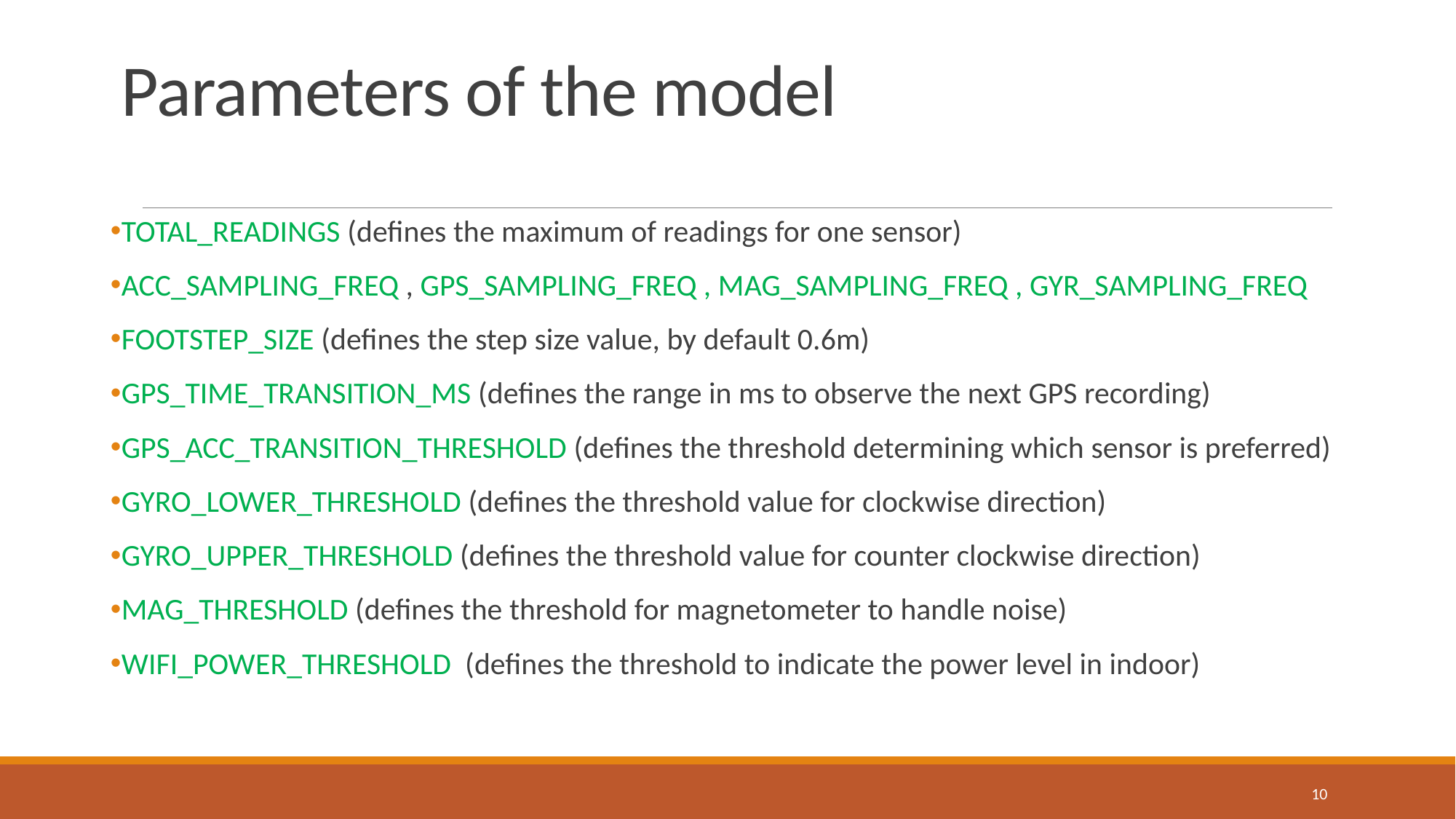

# Parameters of the model
TOTAL_READINGS (defines the maximum of readings for one sensor)
ACC_SAMPLING_FREQ , GPS_SAMPLING_FREQ , MAG_SAMPLING_FREQ , GYR_SAMPLING_FREQ
FOOTSTEP_SIZE (defines the step size value, by default 0.6m)
GPS_TIME_TRANSITION_MS (defines the range in ms to observe the next GPS recording)
GPS_ACC_TRANSITION_THRESHOLD (defines the threshold determining which sensor is preferred)
GYRO_LOWER_THRESHOLD (defines the threshold value for clockwise direction)
GYRO_UPPER_THRESHOLD (defines the threshold value for counter clockwise direction)
MAG_THRESHOLD (defines the threshold for magnetometer to handle noise)
WIFI_POWER_THRESHOLD  (defines the threshold to indicate the power level in indoor)
10